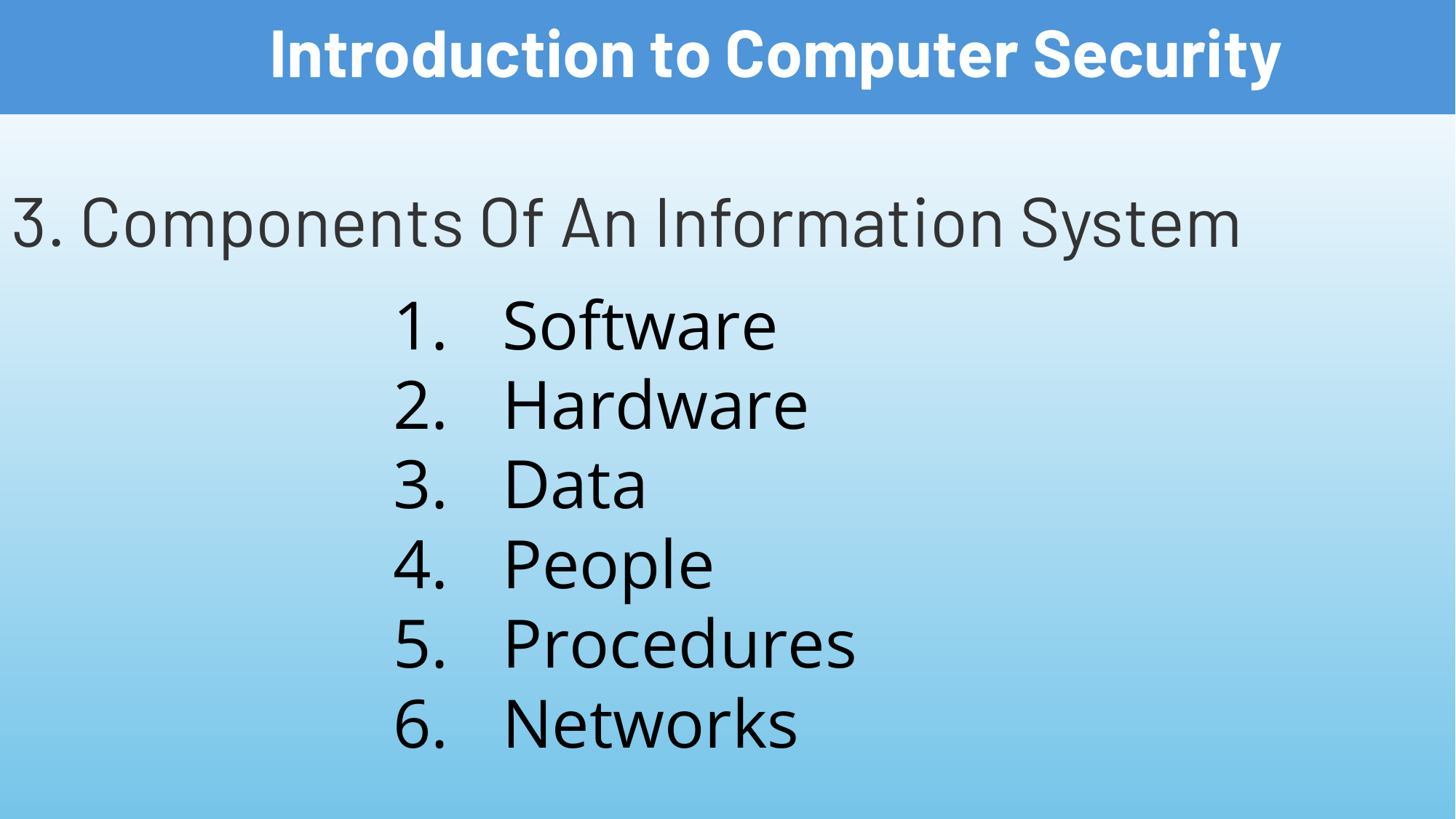

Introduction to Computer Security
3. Components Of An Information System

Software
Hardware
Data
People
Procedures
Networks